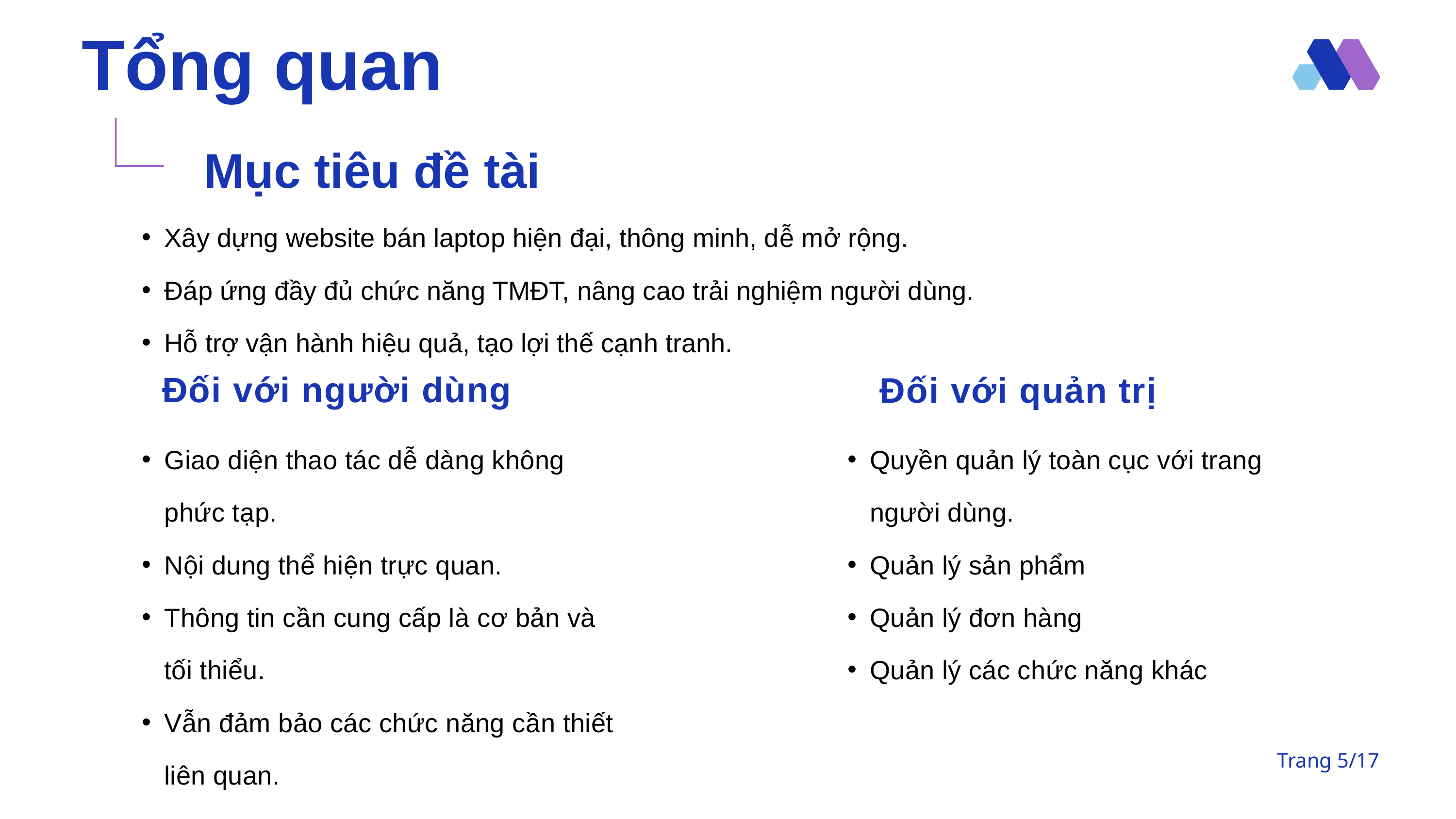

Tổng quan

Mục tiêu đề tài
Xây dựng website bán laptop hiện đại, thông minh, dễ mở rộng.
Đáp ứng đầy đủ chức năng TMĐT, nâng cao trải nghiệm người dùng.
Hỗ trợ vận hành hiệu quả, tạo lợi thế cạnh tranh.
Đối với người dùng
Đối với quản trị
Giao diện thao tác dễ dàng không phức tạp.
Nội dung thể hiện trực quan.
Thông tin cần cung cấp là cơ bản và tối thiểu.
Vẫn đảm bảo các chức năng cần thiết liên quan.
Quyền quản lý toàn cục với trang người dùng.
Quản lý sản phẩm
Quản lý đơn hàng
Quản lý các chức năng khác
Trang 5/17